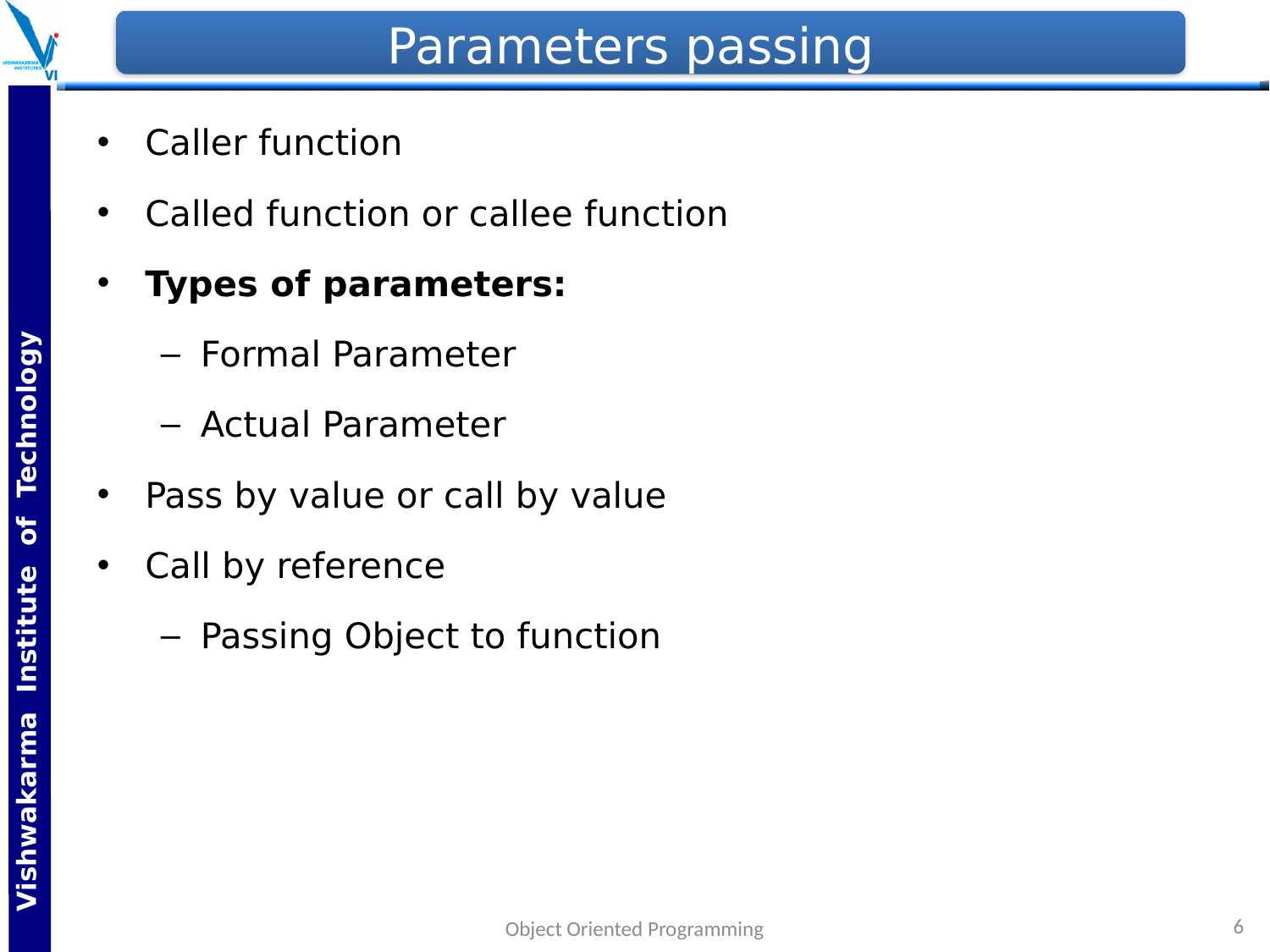

# Parameters passing
Caller function
Called function or callee function
Types of parameters:
Formal Parameter
Actual Parameter
Pass by value or call by value
Call by reference
Passing Object to function

6
Object Oriented Programming